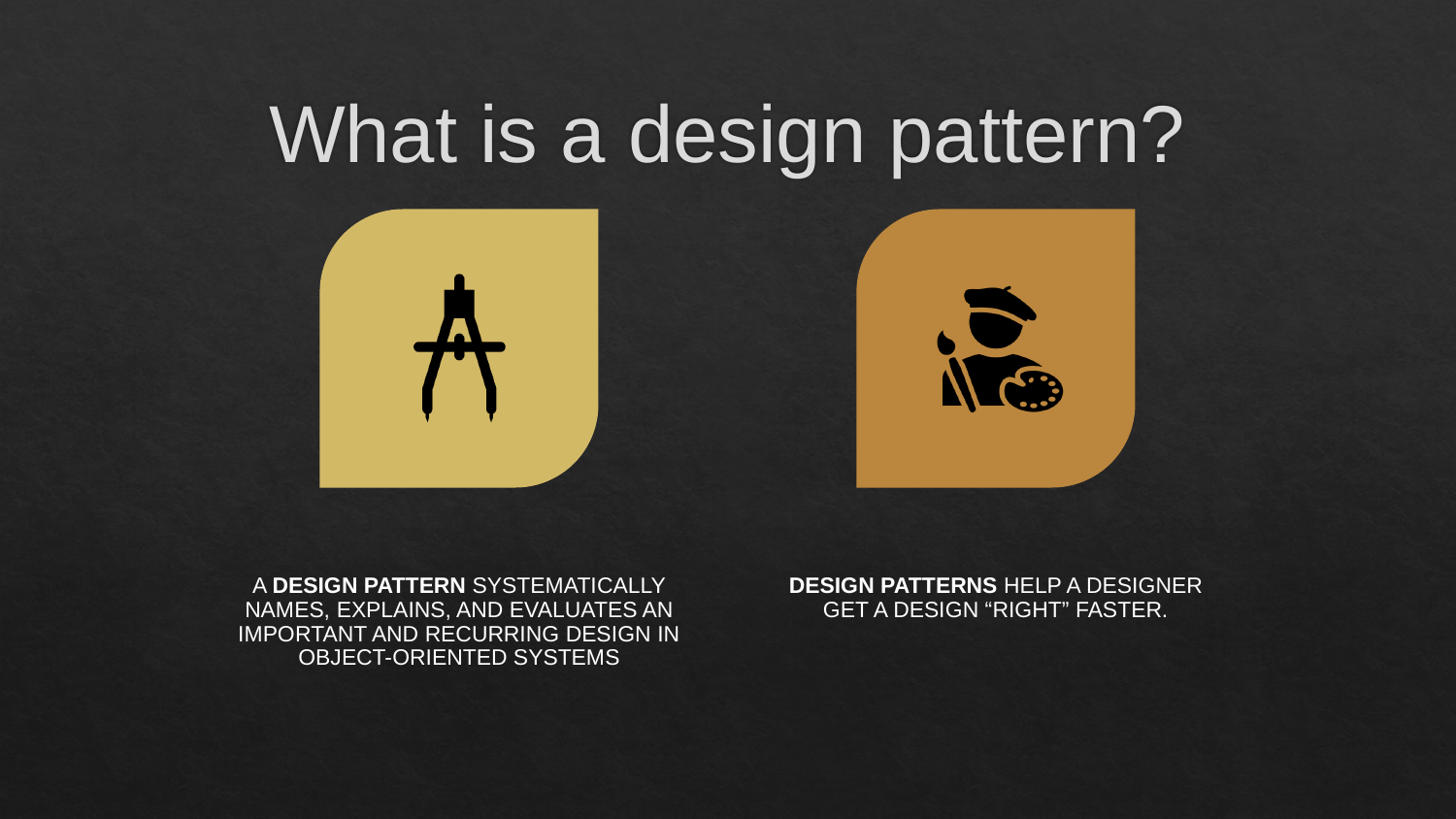

# What is a design pattern?

A DESIGN PATTERN SYSTEMATICALLY NAMES, EXPLAINS, AND EVALUATES AN IMPORTANT AND RECURRING DESIGN IN OBJECT-ORIENTED SYSTEMS

DESIGN PATTERNS HELP A DESIGNER GET A DESIGN “RIGHT” FASTER.